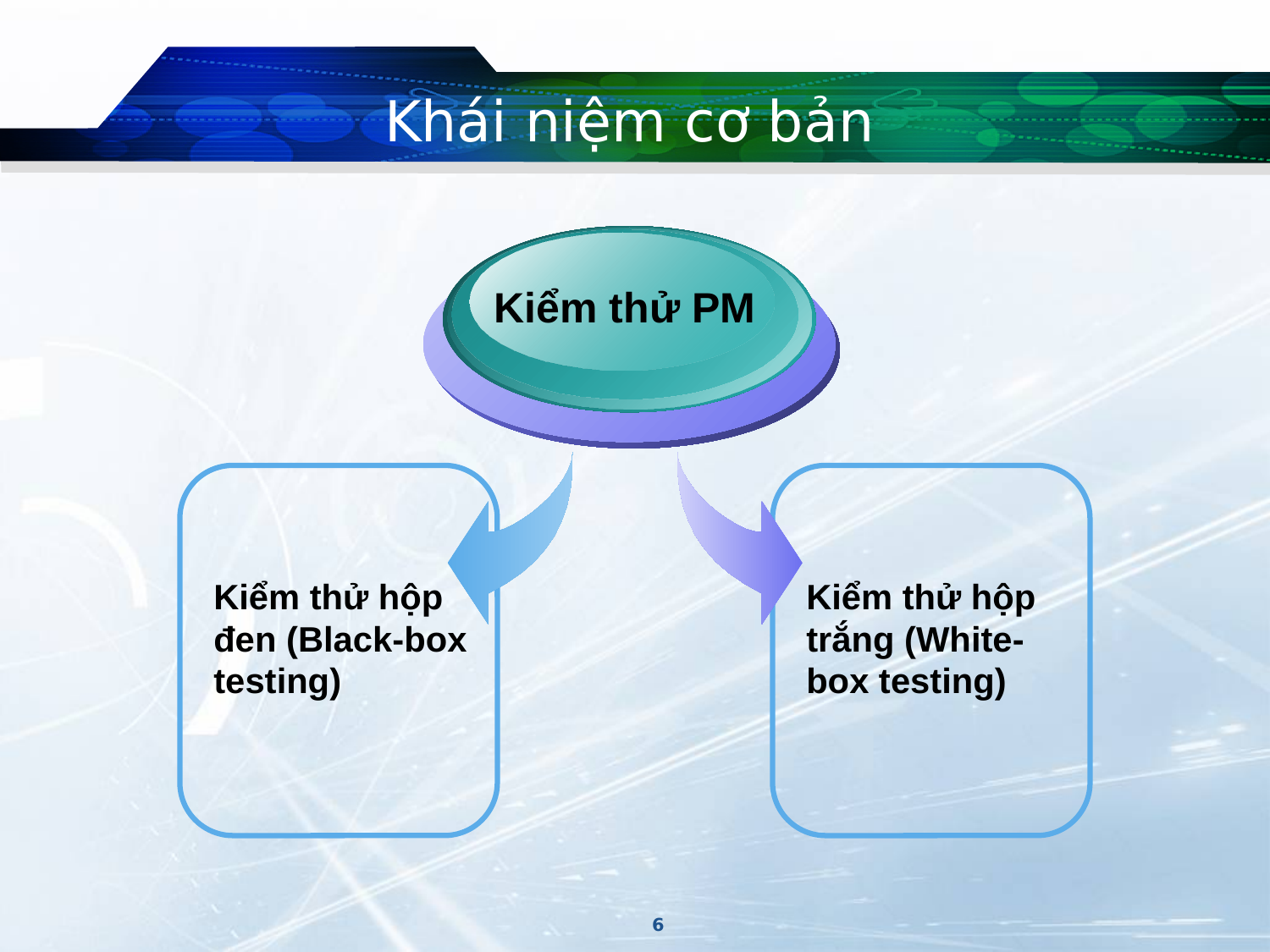

# Khái niệm cơ bản

Kiểm thử PM

Kiểm thử hộp đen (Black-box testing)
Kiểm thử hộp trắng (White-box testing)
6